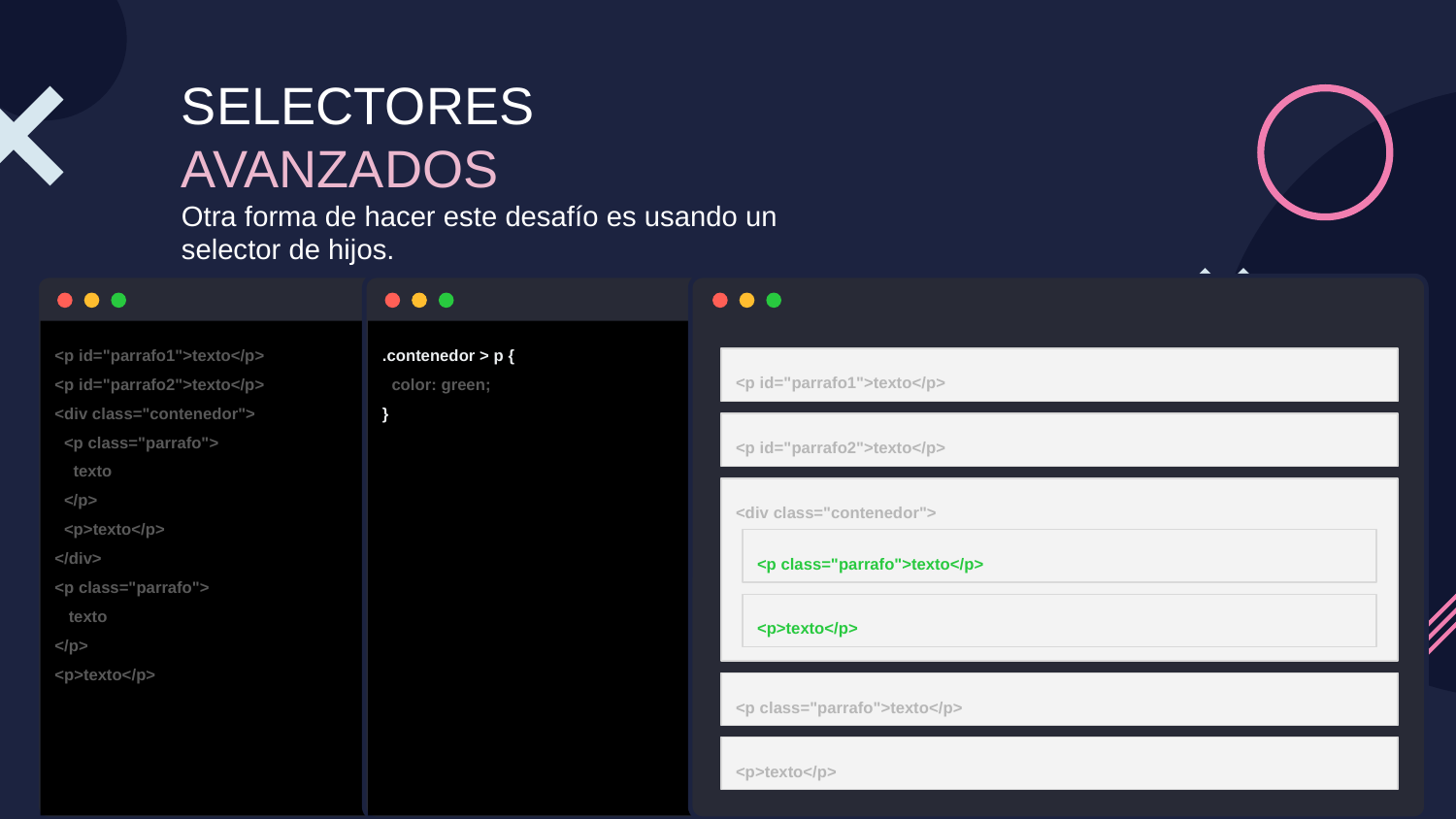

# SELECTORES AVANZADOS Otra forma de hacer este desafío es usando un selector de hijos.

<p id="parrafo1">texto</p>
<p id="parrafo2">texto</p>
<div class="contenedor">
  <p class="parrafo">
    texto
  </p>
  <p>texto</p>
</div>
<p class="parrafo">
   texto
</p>
<p>texto</p>

.contenedor > p {
  color: green;
}

<p id="parrafo1">texto</p>
<p id="parrafo2">texto</p>
<div class="contenedor">
<p class="parrafo">texto</p>

<p>texto</p>
<p class="parrafo">texto</p>
<p>texto</p>